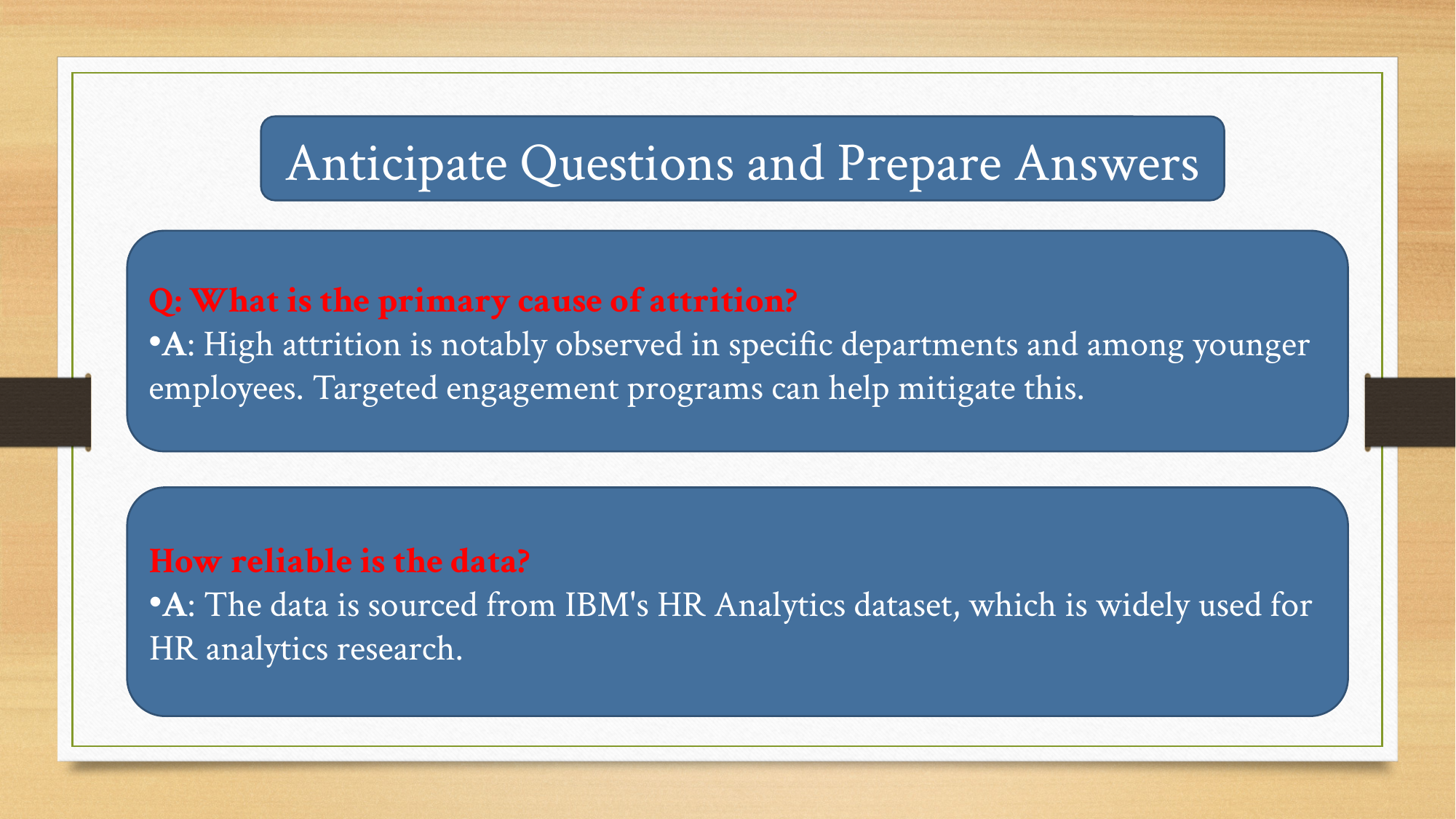

Anticipate Questions and Prepare Answers
Q: What is the primary cause of attrition?
A: High attrition is notably observed in specific departments and among younger employees. Targeted engagement programs can help mitigate this.
How reliable is the data?
A: The data is sourced from IBM's HR Analytics dataset, which is widely used for HR analytics research.